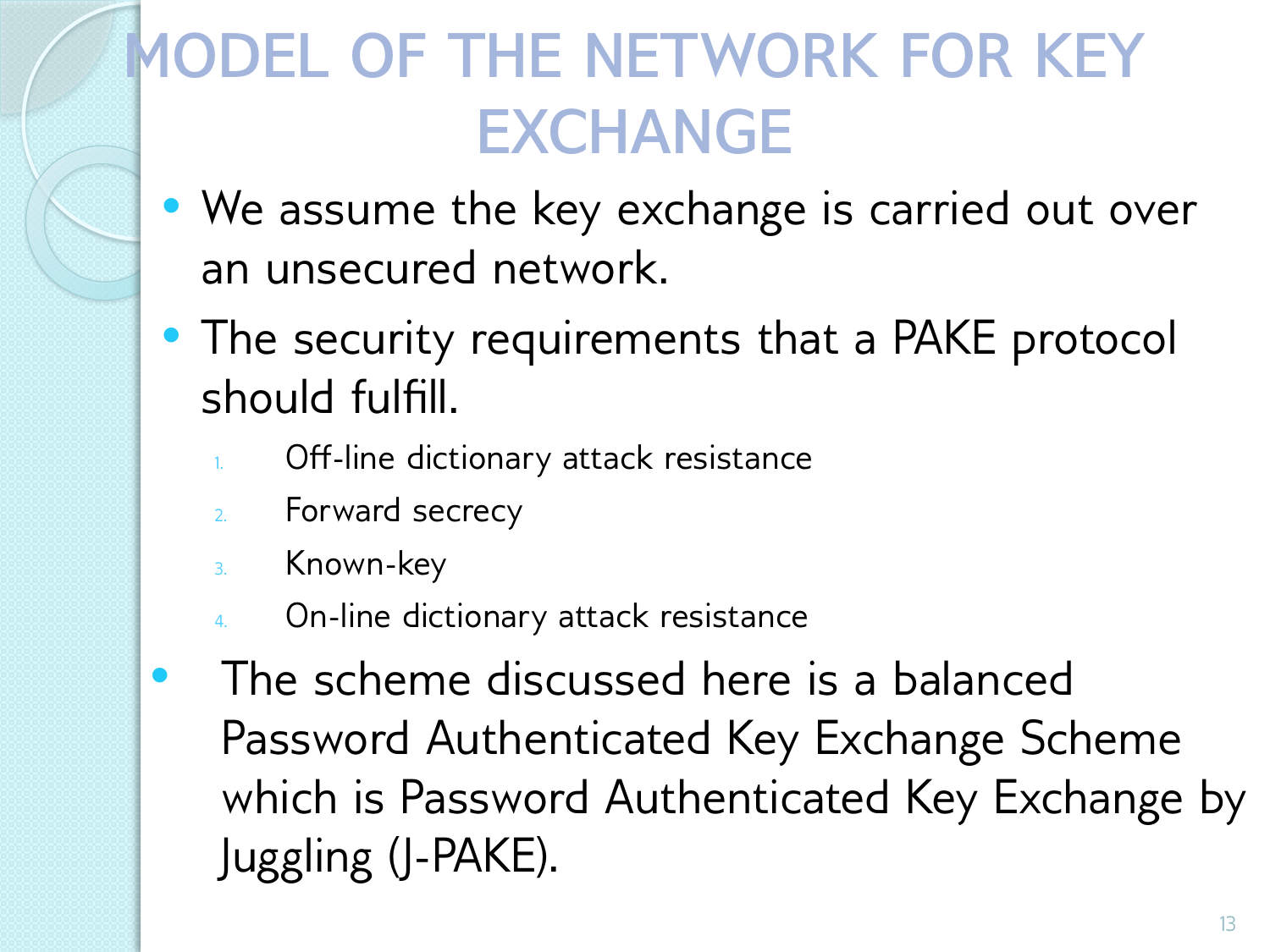

# MODEL OF THE NETWORK FOR KEY EXCHANGE
We assume the key exchange is carried out over an unsecured network.
The security requirements that a PAKE protocol should fulfill.
Off-line dictionary attack resistance
Forward secrecy
Known-key
On-line dictionary attack resistance
The scheme discussed here is a balanced Password Authenticated Key Exchange Scheme which is Password Authenticated Key Exchange by Juggling (J-PAKE).
13